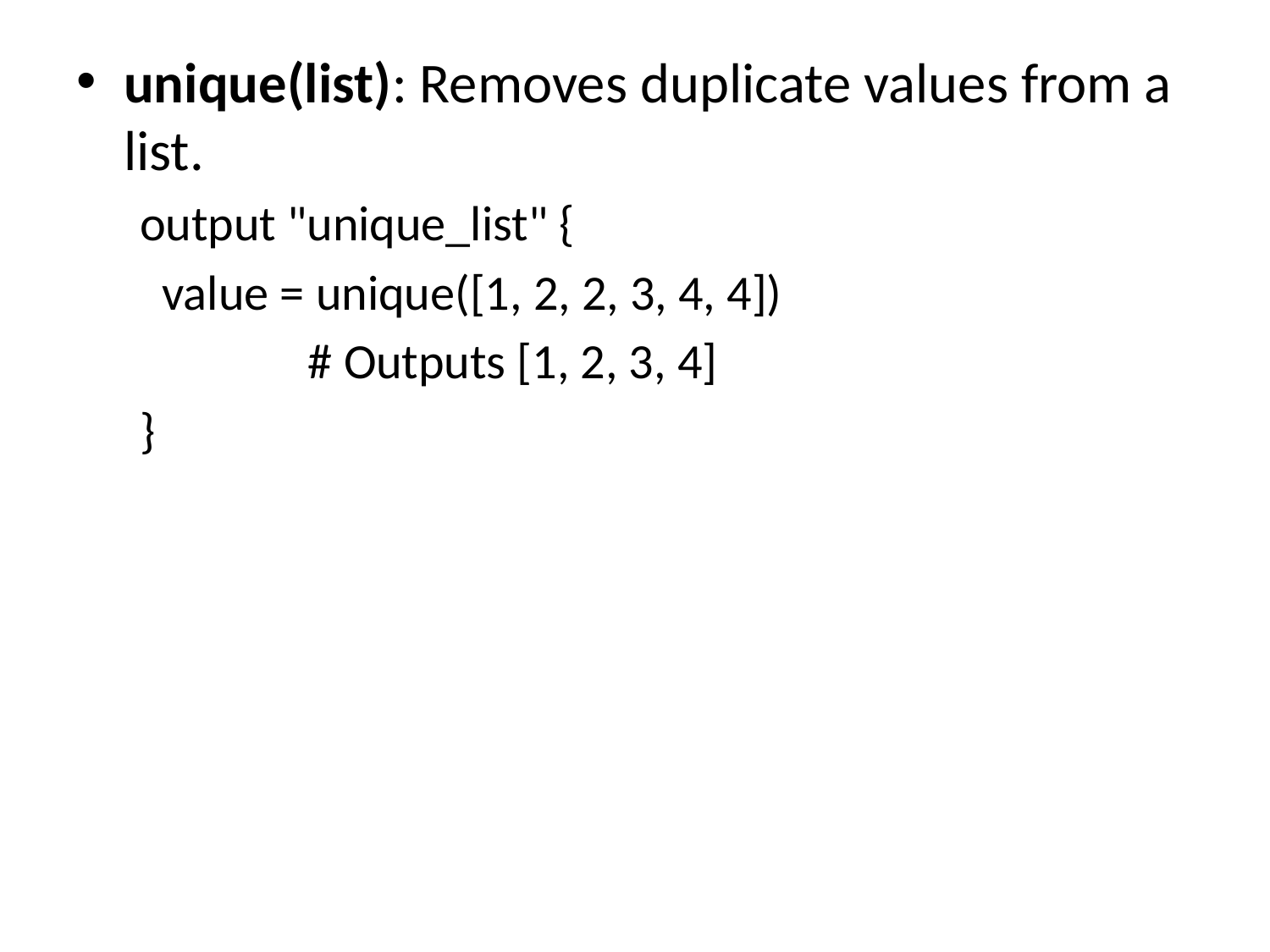

unique(list): Removes duplicate values from a list.
output "unique_list" {
  value = unique([1, 2, 2, 3, 4, 4])
               # Outputs [1, 2, 3, 4]
}